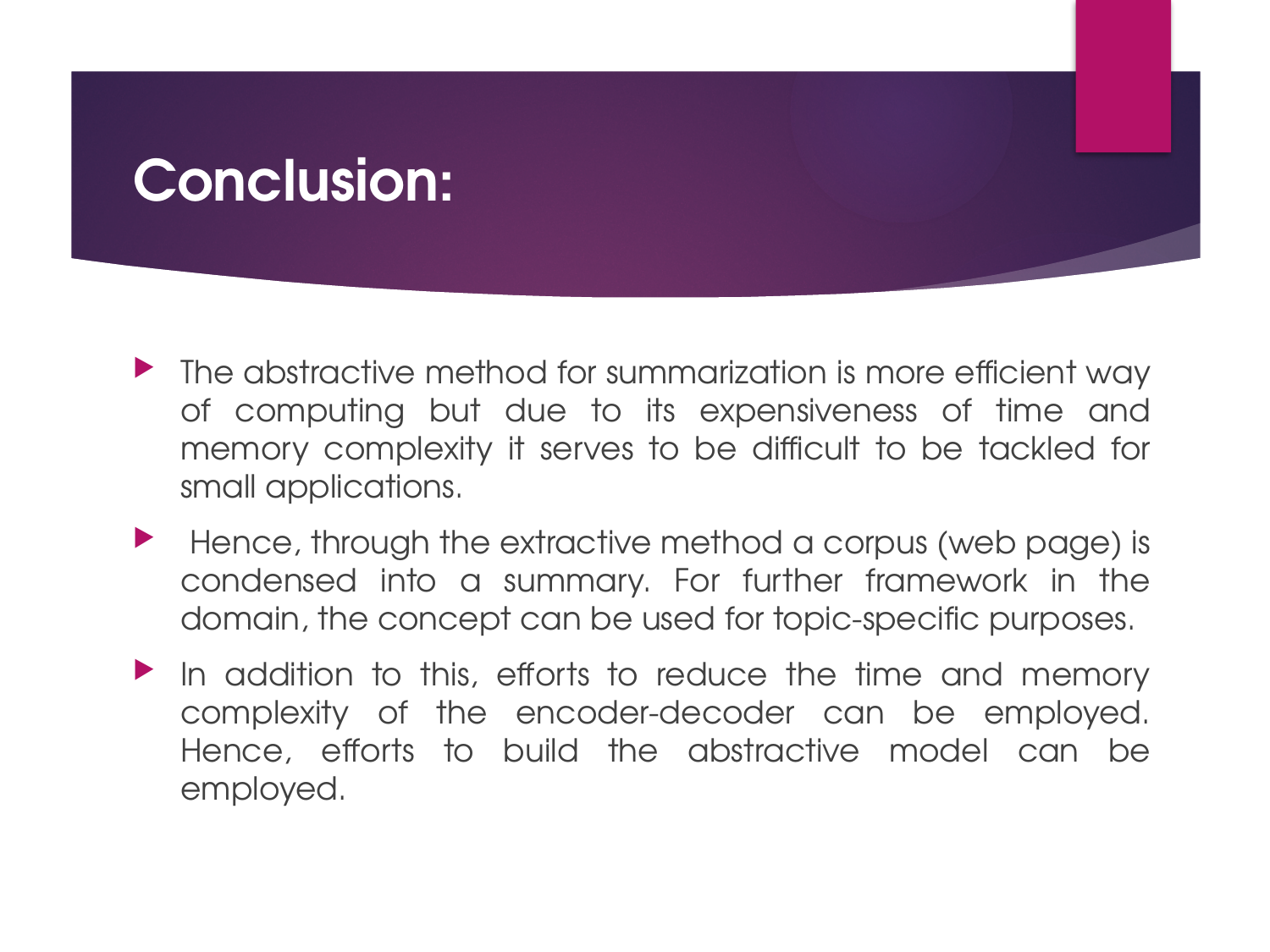

# Conclusion:
The abstractive method for summarization is more efficient way of computing but due to its expensiveness of time and memory complexity it serves to be difficult to be tackled for small applications.
 Hence, through the extractive method a corpus (web page) is condensed into a summary. For further framework in the domain, the concept can be used for topic-specific purposes.
In addition to this, efforts to reduce the time and memory complexity of the encoder-decoder can be employed. Hence, efforts to build the abstractive model can be employed.